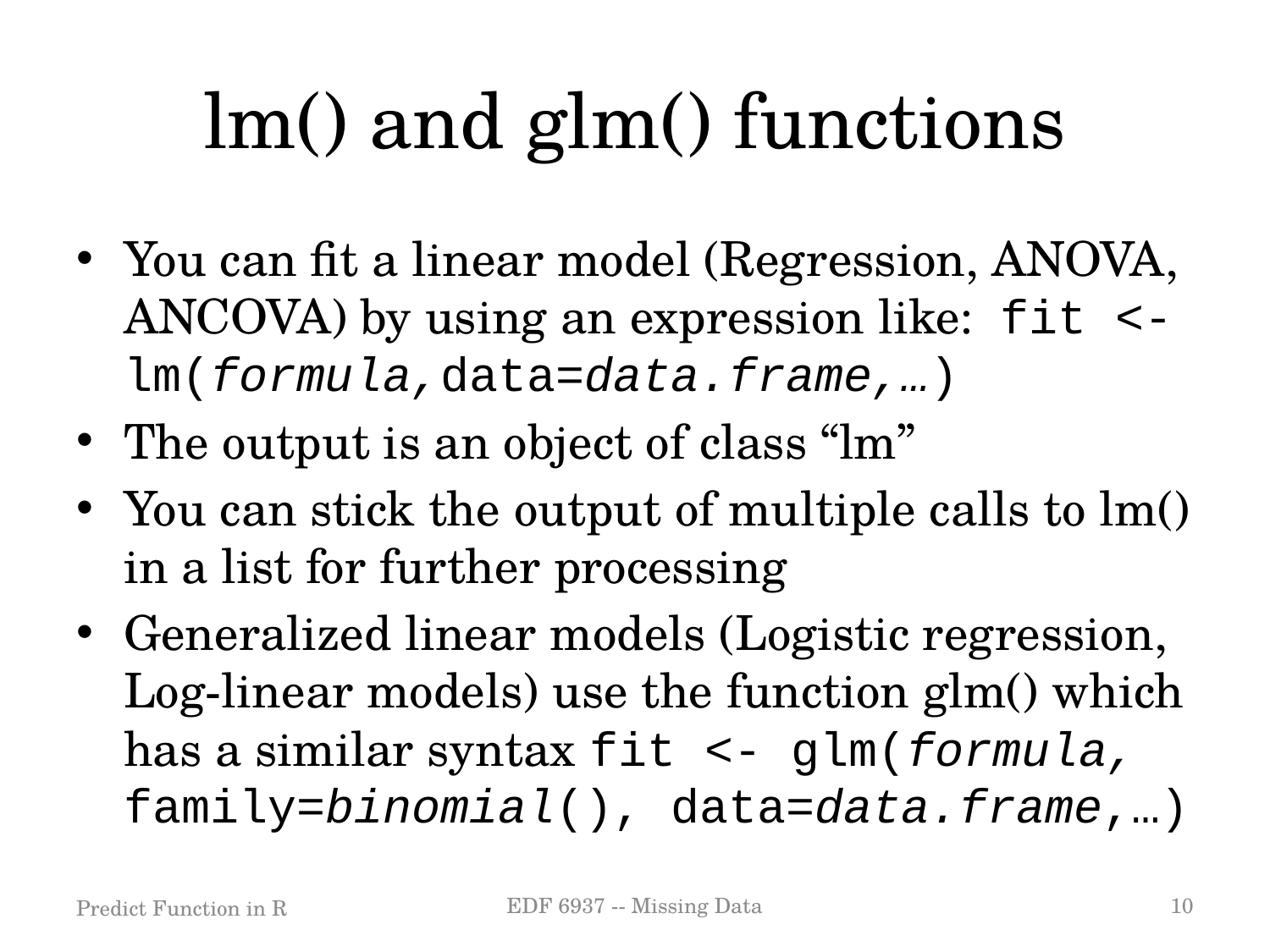

# lm() and glm() functions
You can fit a linear model (Regression, ANOVA, ANCOVA) by using an expression like:  fit <- lm(formula,data=data.frame,…)
The output is an object of class “lm”
You can stick the output of multiple calls to lm() in a list for further processing
Generalized linear models (Logistic regression, Log-linear models) use the function glm() which has a similar syntax fit <- glm(formula, family=binomial(), data=data.frame,…)
Predict Function in R
EDF 6937 -- Missing Data
10